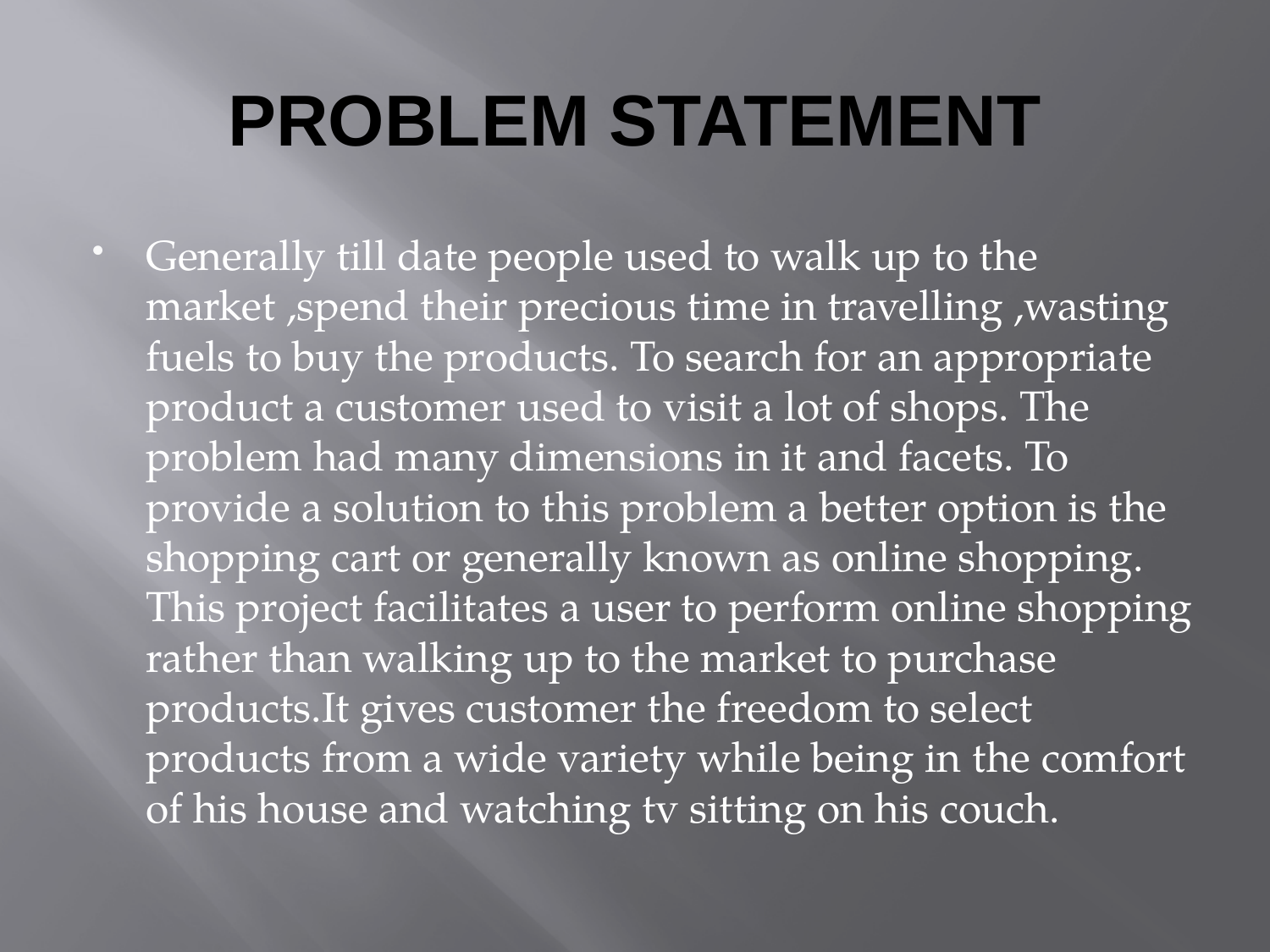

# PROBLEM STATEMENT
Generally till date people used to walk up to the market ,spend their precious time in travelling ,wasting fuels to buy the products. To search for an appropriate product a customer used to visit a lot of shops. The problem had many dimensions in it and facets. To provide a solution to this problem a better option is the shopping cart or generally known as online shopping. This project facilitates a user to perform online shopping rather than walking up to the market to purchase products.It gives customer the freedom to select products from a wide variety while being in the comfort of his house and watching tv sitting on his couch.